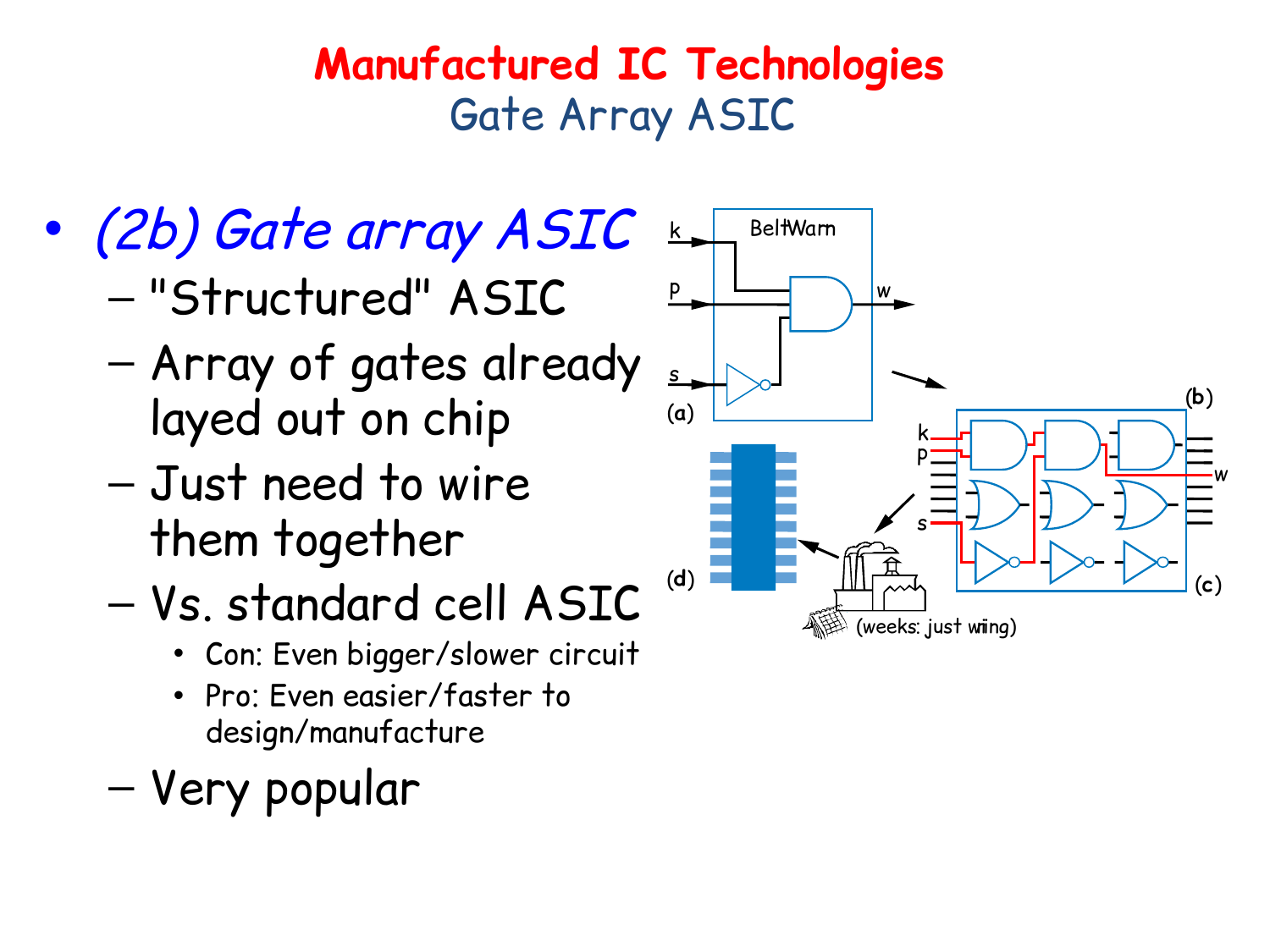

# Manufactured IC Technologies Gate Array ASIC
(2b) Gate array ASIC
"Structured" ASIC
Array of gates already layed out on chip
Just need to wire them together
Vs. standard cell ASIC
Con: Even bigger/slower circuit
Pro: Even easier/faster to design/manufacture
Very popular

Belt
W
a
r
n
k

p
w

s

b
(
)

a
(
)

k

p

w

s

d
(
)
c
(
)

(
w
eeks
:
 just wi
r
ing)